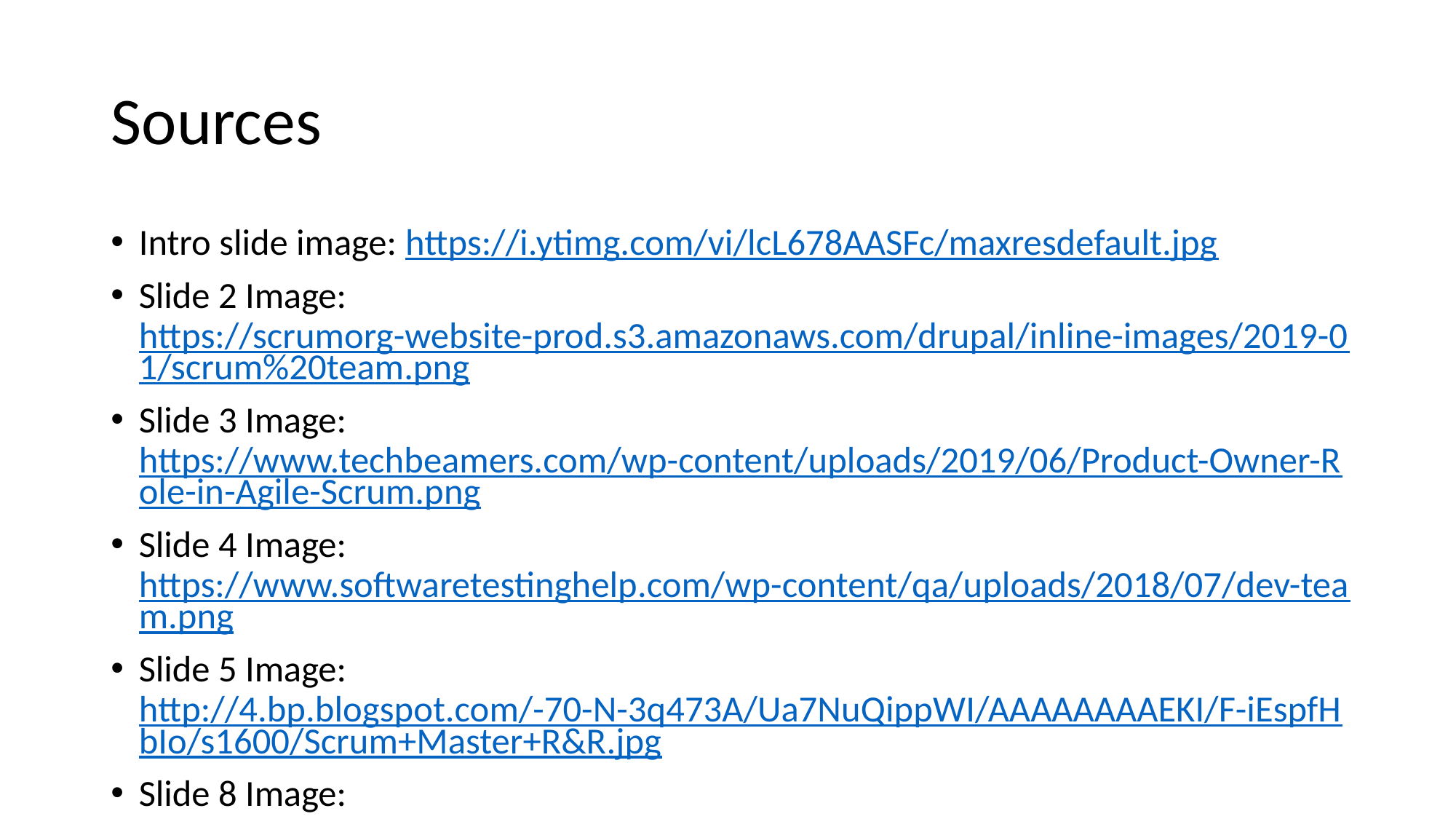

# Sources
Intro slide image: https://i.ytimg.com/vi/lcL678AASFc/maxresdefault.jpg
Slide 2 Image: https://scrumorg-website-prod.s3.amazonaws.com/drupal/inline-images/2019-01/scrum%20team.png
Slide 3 Image: https://www.techbeamers.com/wp-content/uploads/2019/06/Product-Owner-Role-in-Agile-Scrum.png
Slide 4 Image: https://www.softwaretestinghelp.com/wp-content/qa/uploads/2018/07/dev-team.png
Slide 5 Image: http://4.bp.blogspot.com/-70-N-3q473A/Ua7NuQippWI/AAAAAAAAEKI/F-iEspfHbIo/s1600/Scrum+Master+R&R.jpg
Slide 8 Image: https://www.visual-paradigm.com/servlet/editor-content/scrum/scrum-vs-waterfall-vs-agile-vs-lean-vs-kanban/sites/7/2018/12/agile-vs-waterfall.png